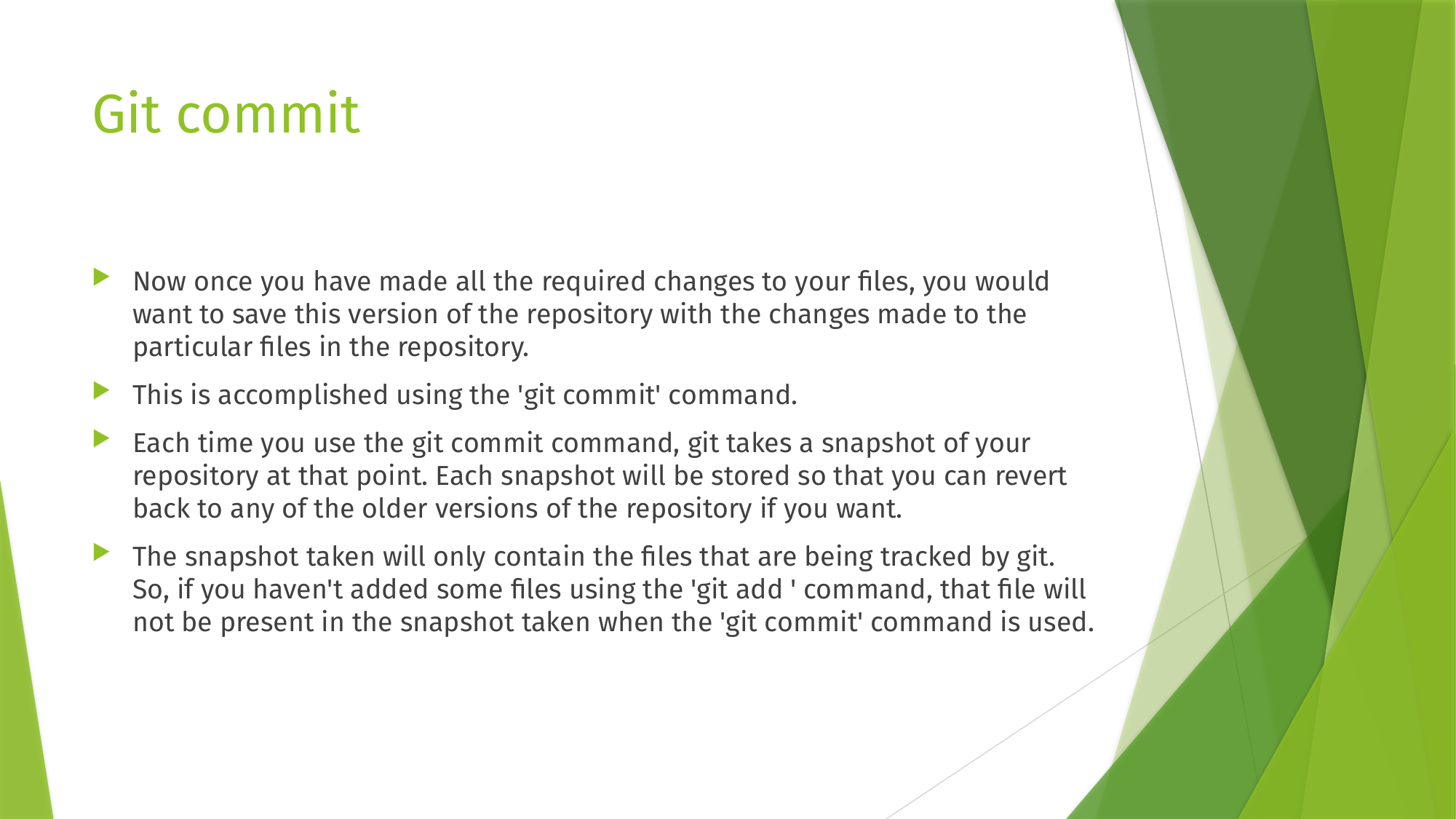

# Git commit
Now once you have made all the required changes to your files, you would want to save this version of the repository with the changes made to the particular files in the repository.
This is accomplished using the 'git commit' command.
Each time you use the git commit command, git takes a snapshot of your repository at that point. Each snapshot will be stored so that you can revert back to any of the older versions of the repository if you want.
The snapshot taken will only contain the files that are being tracked by git. So, if you haven't added some files using the 'git add ' command, that file will not be present in the snapshot taken when the 'git commit' command is used.